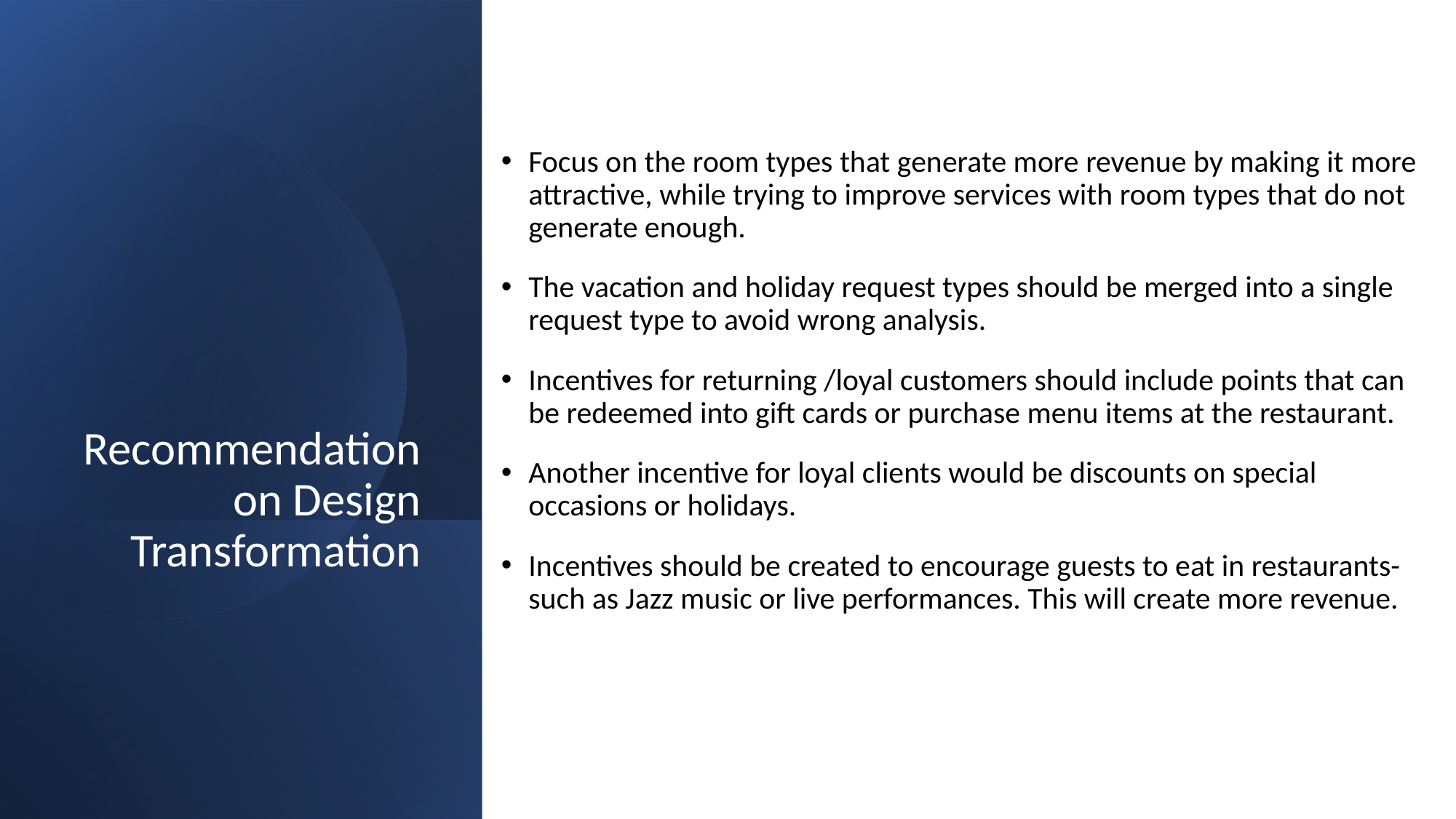

Focus on the room types that generate more revenue by making it more attractive, while trying to improve services with room types that do not generate enough.
The vacation and holiday request types should be merged into a single request type to avoid wrong analysis.
Incentives for returning /loyal customers should include points that can be redeemed into gift cards or purchase menu items at the restaurant.
Another incentive for loyal clients would be discounts on special occasions or holidays.
Incentives should be created to encourage guests to eat in restaurants- such as Jazz music or live performances. This will create more revenue.

# Recommendation on Design Transformation